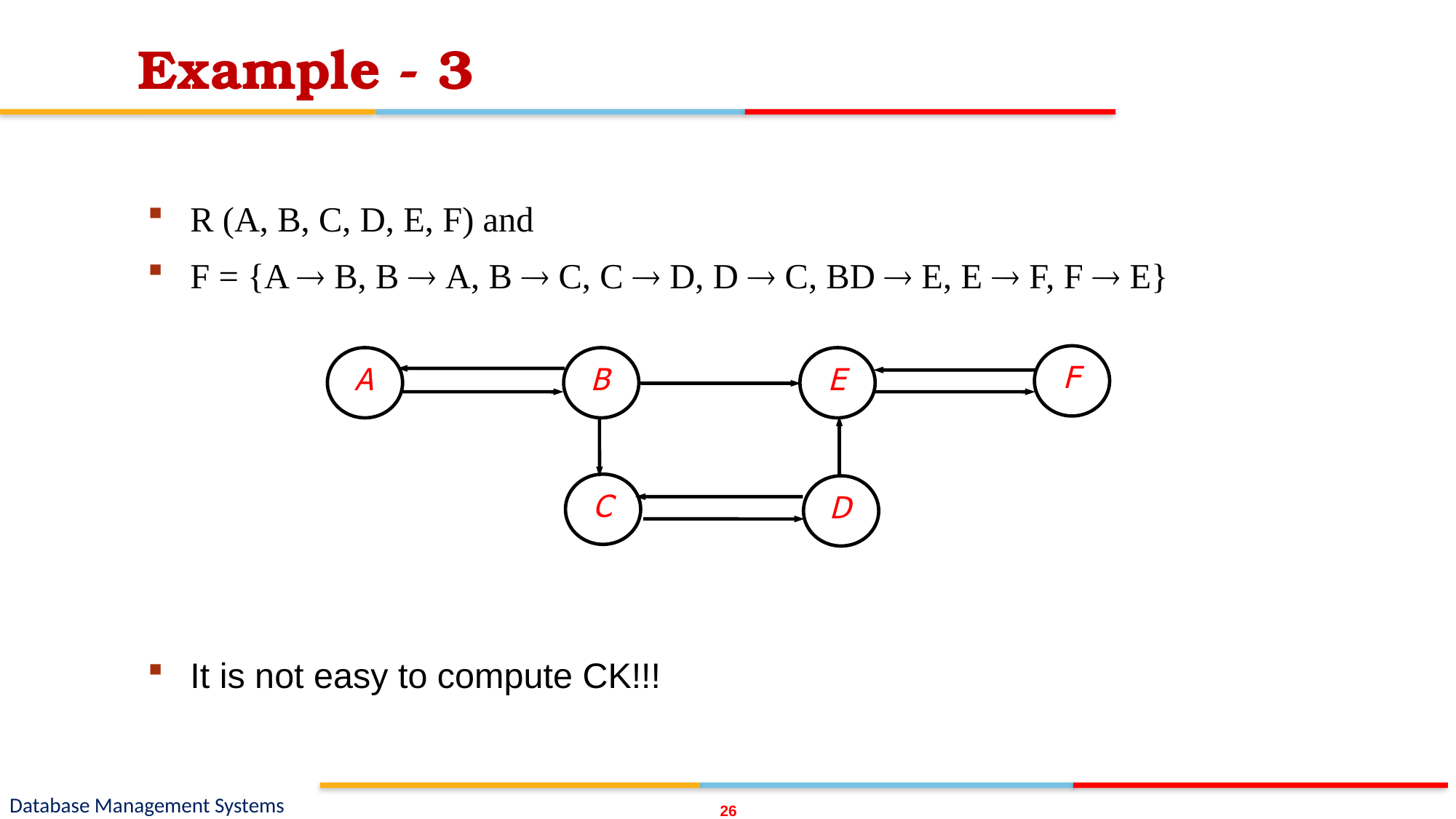

# Example - 3
26
R (A, B, C, D, E, F) and
F = {A → B, B → A, B → C, C → D, D → C, BD → E, E → F, F → E}

It is not easy to compute CK!!!
F
A
B
E

C
D